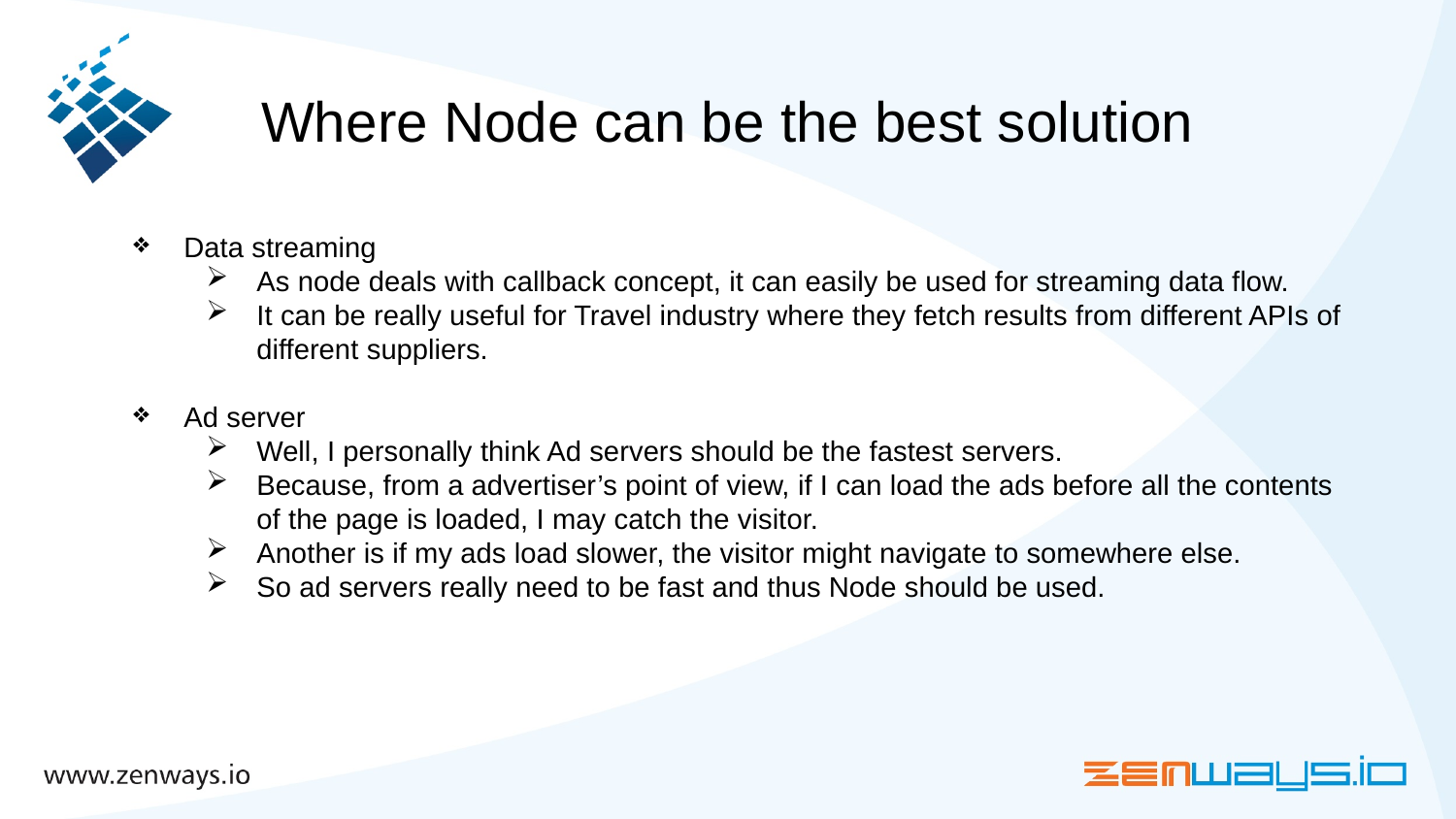

# Where Node can be the best solution

Data streaming
As node deals with callback concept, it can easily be used for streaming data flow.
It can be really useful for Travel industry where they fetch results from different APIs of different suppliers.

Ad server
Well, I personally think Ad servers should be the fastest servers.
Because, from a advertiser’s point of view, if I can load the ads before all the contents of the page is loaded, I may catch the visitor.
Another is if my ads load slower, the visitor might navigate to somewhere else.
So ad servers really need to be fast and thus Node should be used.